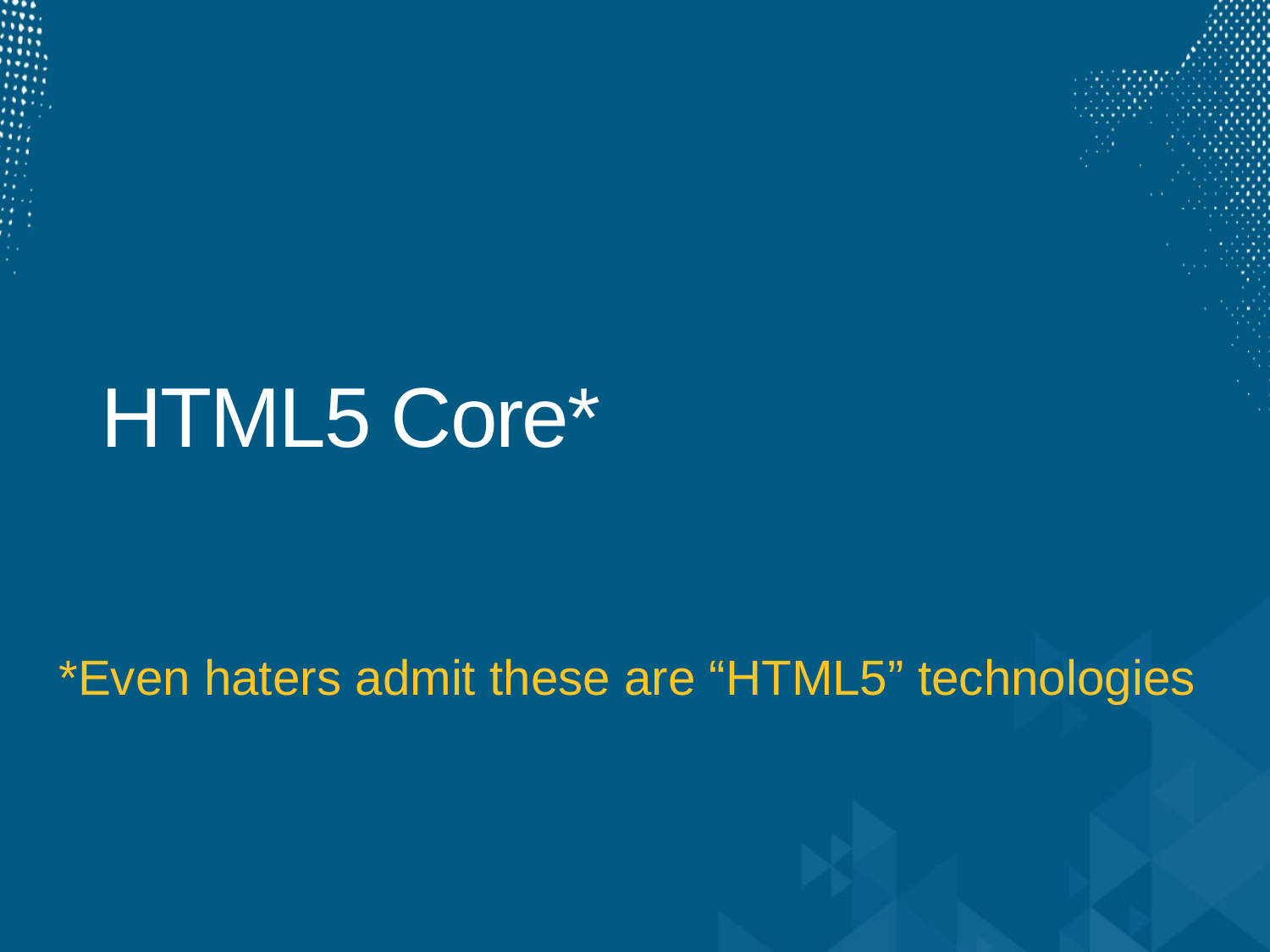

# HTML5 Core*
*Even haters admit these are “HTML5” technologies